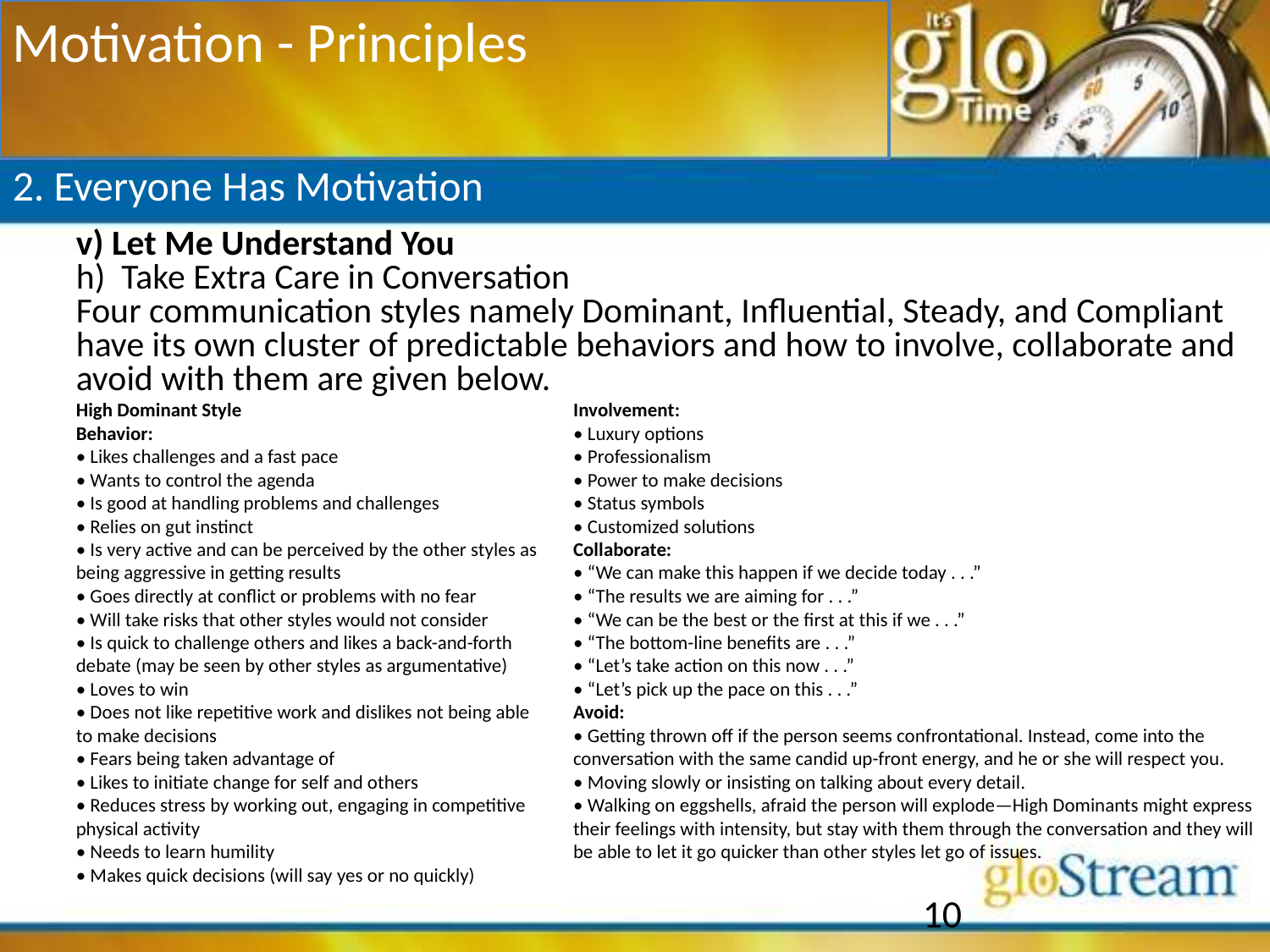

Motivation - Principles
2. Everyone Has Motivation
	v) Let Me Understand You
	h)  Take Extra Care in Conversation
	Four communication styles namely Dominant, Influential, Steady, and Compliant have its own cluster of predictable behaviors and how to involve, collaborate and avoid with them are given below.
High Dominant Style
Behavior:
• Likes challenges and a fast pace
• Wants to control the agenda
• Is good at handling problems and challenges
• Relies on gut instinct
• Is very active and can be perceived by the other styles as being aggressive in getting results
• Goes directly at conflict or problems with no fear
• Will take risks that other styles would not consider
• Is quick to challenge others and likes a back-and-forth debate (may be seen by other styles as argumentative)
• Loves to win
• Does not like repetitive work and dislikes not being able to make decisions
• Fears being taken advantage of
• Likes to initiate change for self and others
• Reduces stress by working out, engaging in competitive physical activity
• Needs to learn humility
• Makes quick decisions (will say yes or no quickly)
Involvement:
• Luxury options
• Professionalism
• Power to make decisions
• Status symbols
• Customized solutions
Collaborate:
• “We can make this happen if we decide today . . .”
• “The results we are aiming for . . .”
• “We can be the best or the first at this if we . . .”
• “The bottom-line benefits are . . .”
• “Let’s take action on this now . . .”
• “Let’s pick up the pace on this . . .”
Avoid:
• Getting thrown off if the person seems confrontational. Instead, come into the conversation with the same candid up-front energy, and he or she will respect you.
• Moving slowly or insisting on talking about every detail.
• Walking on eggshells, afraid the person will explode—High Dominants might express their feelings with intensity, but stay with them through the conversation and they will be able to let it go quicker than other styles let go of issues.
10